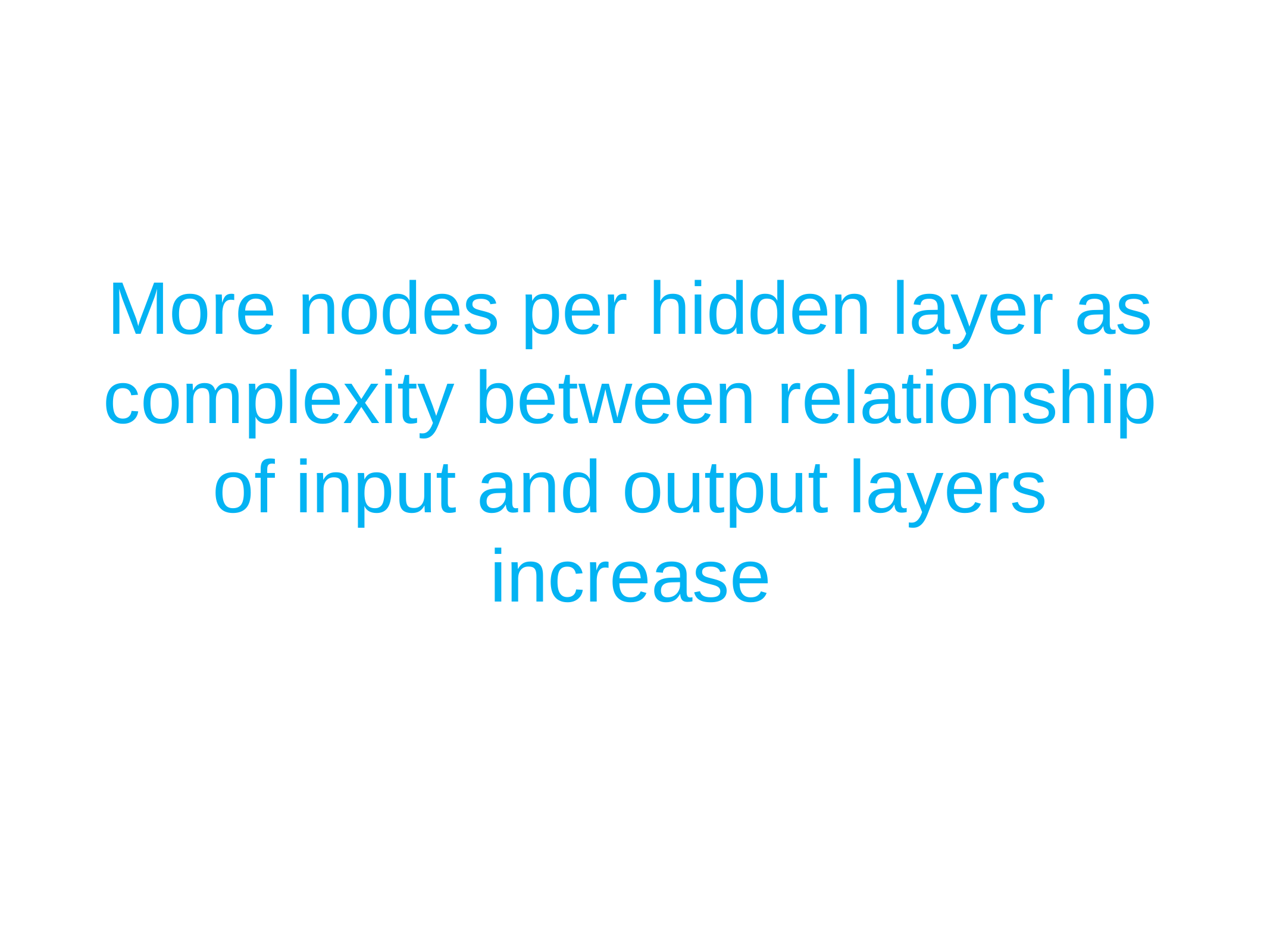

More nodes per hidden layer as complexity between relationship of input and output layers increase